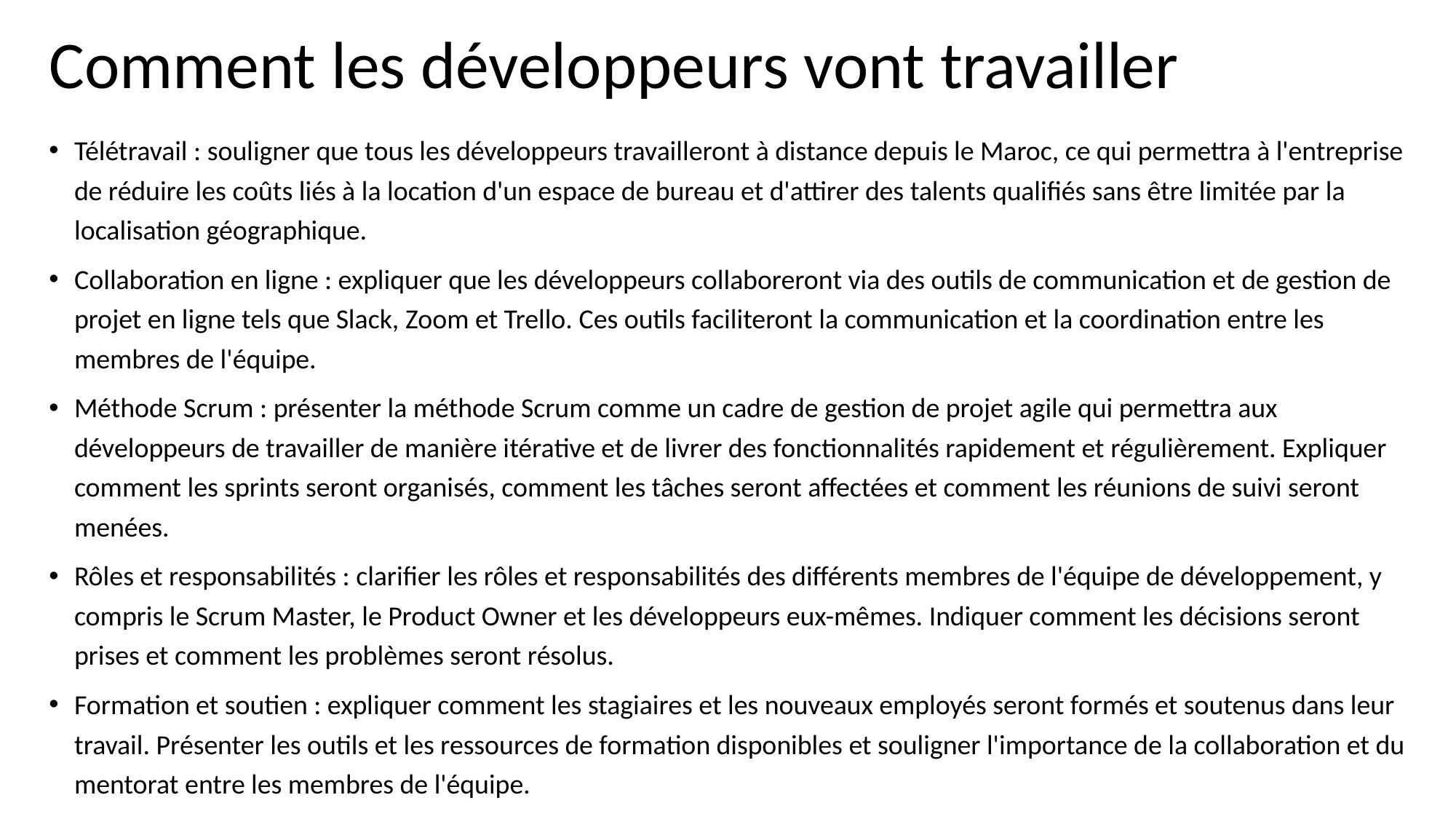

# Comment les développeurs vont travailler
Télétravail : souligner que tous les développeurs travailleront à distance depuis le Maroc, ce qui permettra à l'entreprise de réduire les coûts liés à la location d'un espace de bureau et d'attirer des talents qualifiés sans être limitée par la localisation géographique.
Collaboration en ligne : expliquer que les développeurs collaboreront via des outils de communication et de gestion de projet en ligne tels que Slack, Zoom et Trello. Ces outils faciliteront la communication et la coordination entre les membres de l'équipe.
Méthode Scrum : présenter la méthode Scrum comme un cadre de gestion de projet agile qui permettra aux développeurs de travailler de manière itérative et de livrer des fonctionnalités rapidement et régulièrement. Expliquer comment les sprints seront organisés, comment les tâches seront affectées et comment les réunions de suivi seront menées.
Rôles et responsabilités : clarifier les rôles et responsabilités des différents membres de l'équipe de développement, y compris le Scrum Master, le Product Owner et les développeurs eux-mêmes. Indiquer comment les décisions seront prises et comment les problèmes seront résolus.
Formation et soutien : expliquer comment les stagiaires et les nouveaux employés seront formés et soutenus dans leur travail. Présenter les outils et les ressources de formation disponibles et souligner l'importance de la collaboration et du mentorat entre les membres de l'équipe.